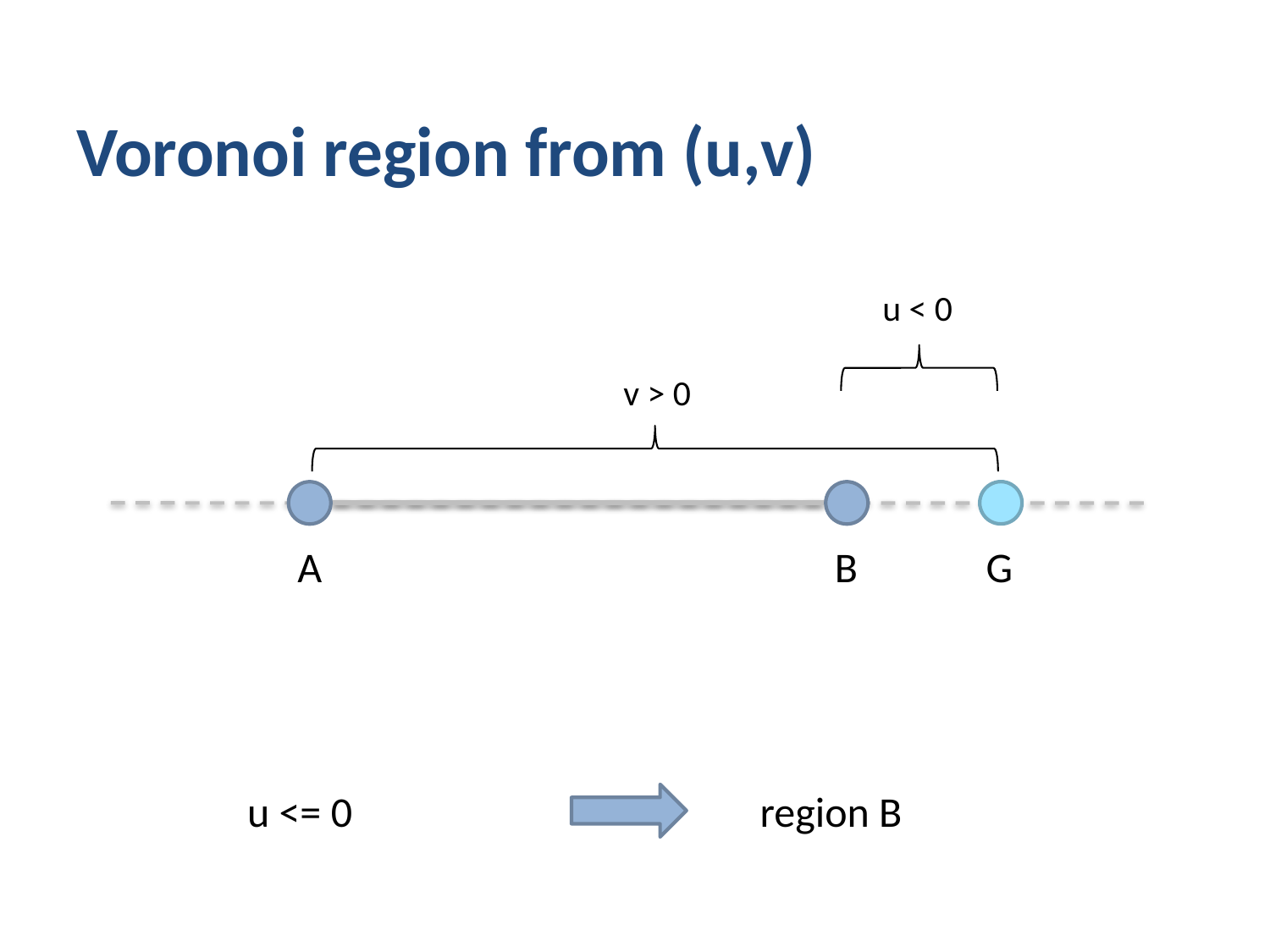

# Voronoi region from (u,v)

u < 0

v > 0

A
B
G
u <= 0
region B